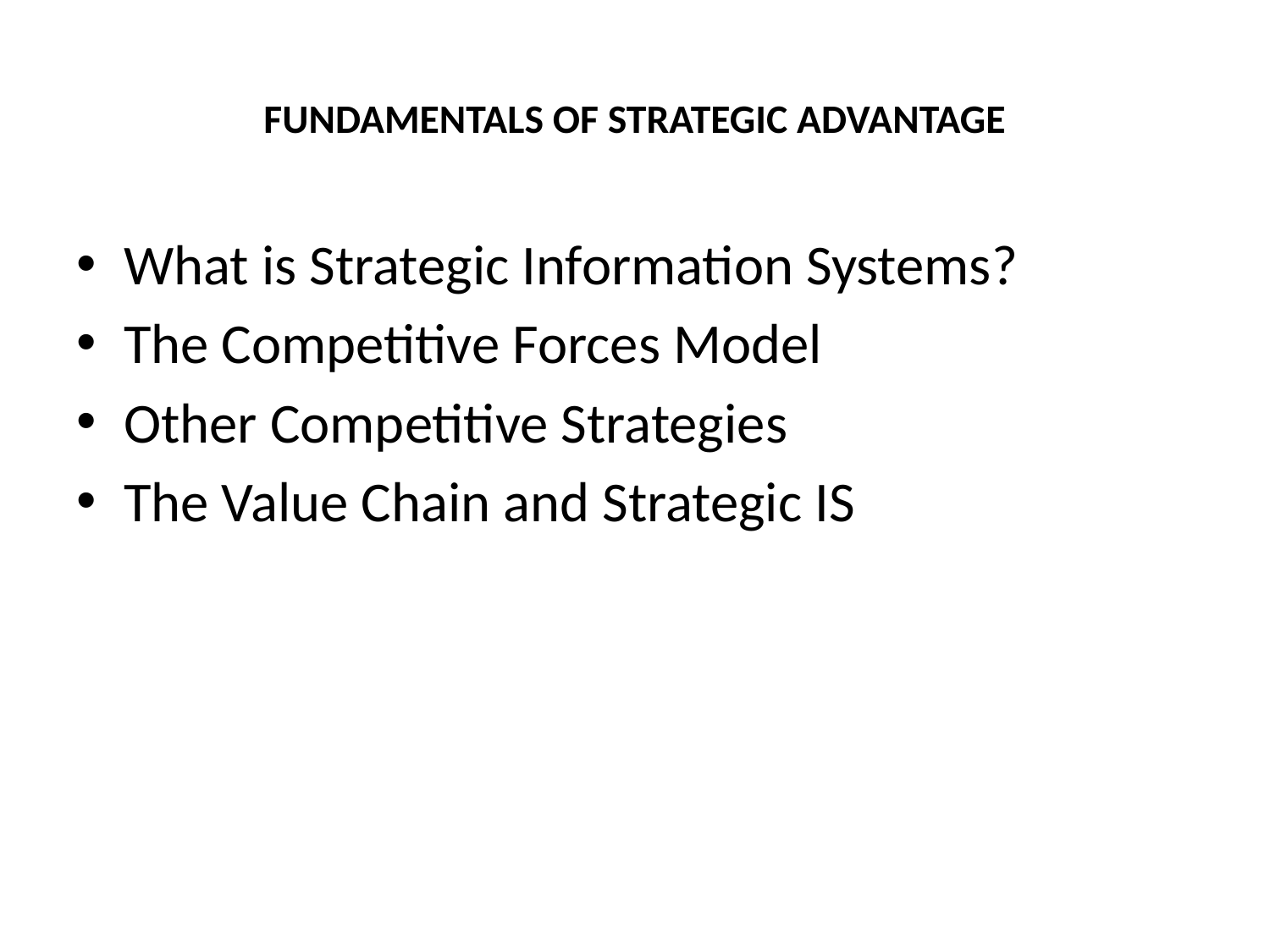

# FUNDAMENTALS OF STRATEGIC ADVANTAGE
What is Strategic Information Systems?
The Competitive Forces Model
Other Competitive Strategies
The Value Chain and Strategic IS